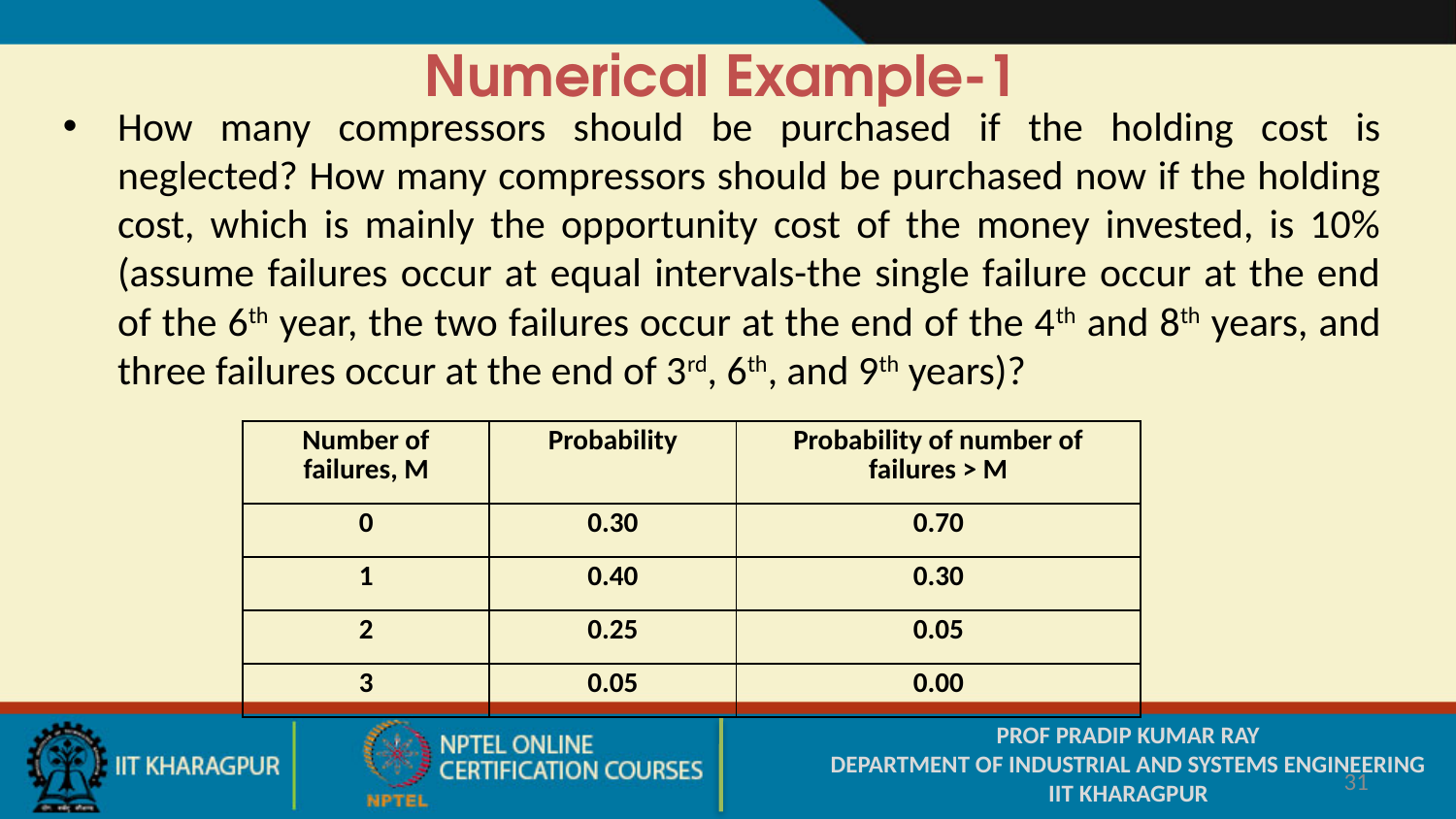

Numerical Example-1
How many compressors should be purchased if the holding cost is neglected? How many compressors should be purchased now if the holding cost, which is mainly the opportunity cost of the money invested, is 10% (assume failures occur at equal intervals-the single failure occur at the end of the 6th year, the two failures occur at the end of the 4th and 8th years, and three failures occur at the end of 3rd, 6th, and 9th years)?
| Number of failures, M | Probability | Probability of number of failures > M |
| --- | --- | --- |
| 0 | 0.30 | 0.70 |
| 1 | 0.40 | 0.30 |
| 2 | 0.25 | 0.05 |
| 3 | 0.05 | 0.00 |
PROF PRADIP KUMAR RAY
DEPARTMENT OF INDUSTRIAL AND SYSTEMS ENGINEERING
IIT KHARAGPUR
31